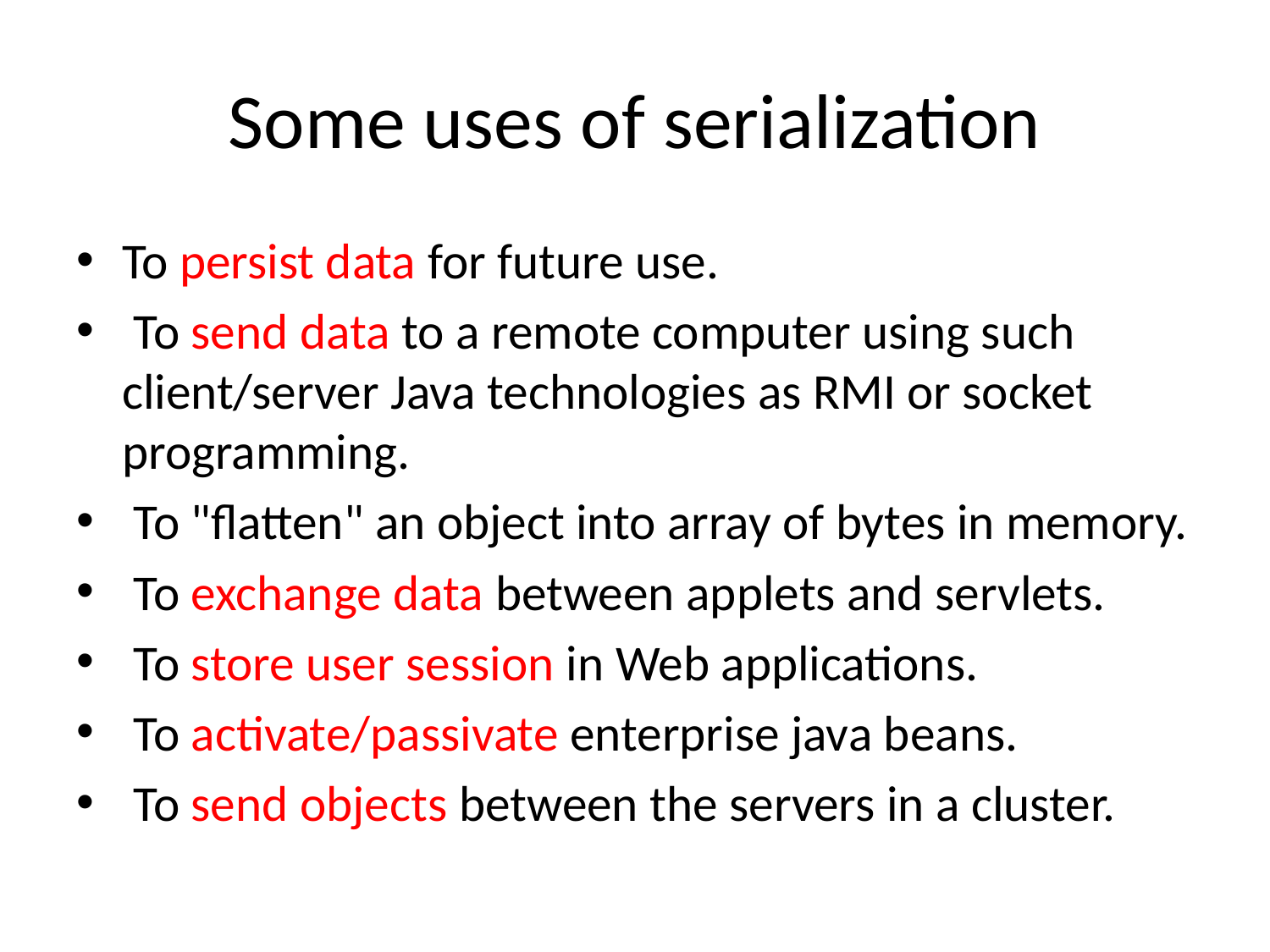

# Some uses of serialization
To persist data for future use.
 To send data to a remote computer using such client/server Java technologies as RMI or socket programming.
 To "flatten" an object into array of bytes in memory.
 To exchange data between applets and servlets.
 To store user session in Web applications.
 To activate/passivate enterprise java beans.
 To send objects between the servers in a cluster.